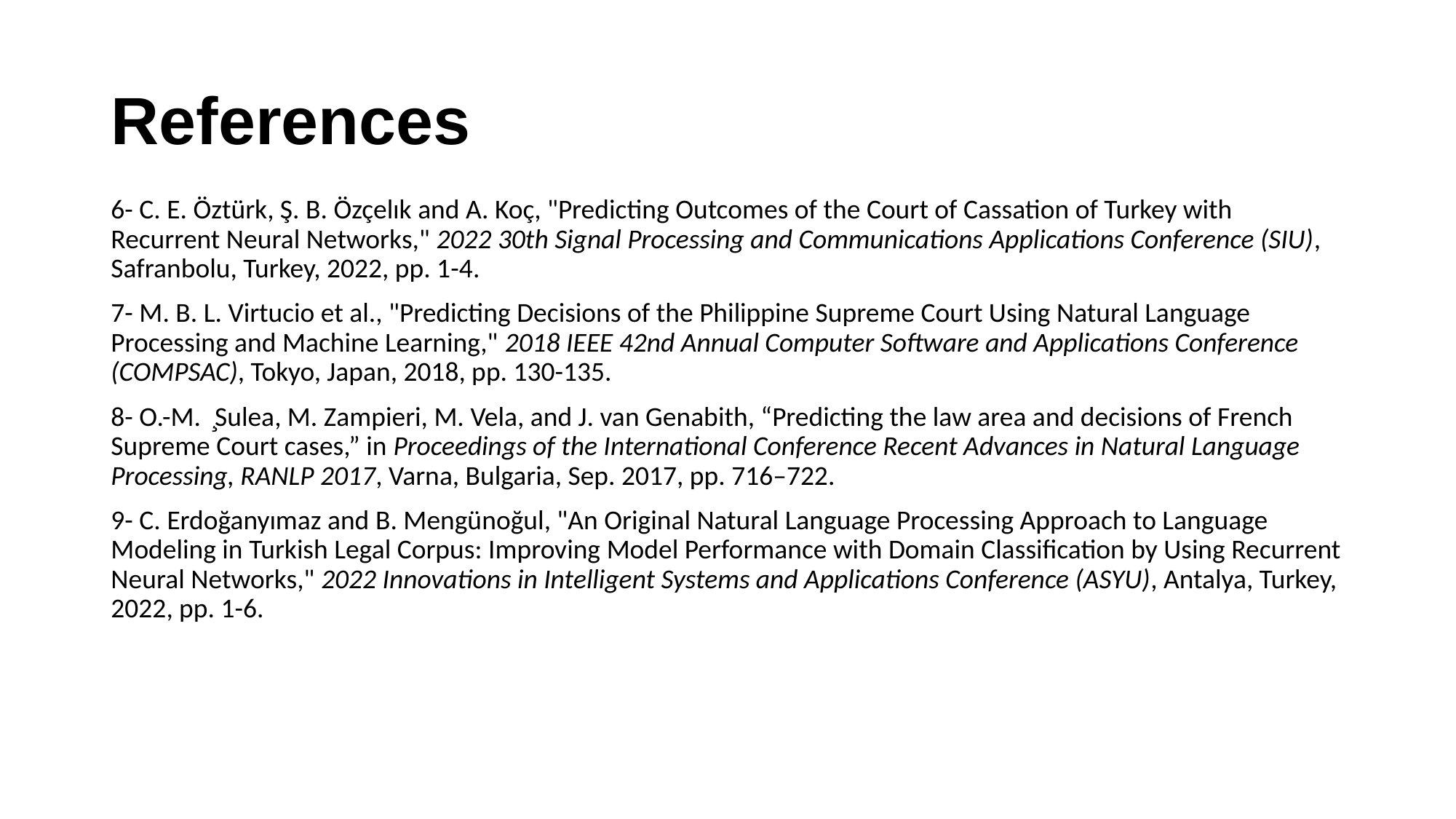

# References
6- C. E. Öztürk, Ş. B. Özçelık and A. Koç, "Predicting Outcomes of the Court of Cassation of Turkey with Recurrent Neural Networks," 2022 30th Signal Processing and Communications Applications Conference (SIU), Safranbolu, Turkey, 2022, pp. 1-4.
7- M. B. L. Virtucio et al., "Predicting Decisions of the Philippine Supreme Court Using Natural Language Processing and Machine Learning," 2018 IEEE 42nd Annual Computer Software and Applications Conference (COMPSAC), Tokyo, Japan, 2018, pp. 130-135.
8- O.-M.  ̧Sulea, M. Zampieri, M. Vela, and J. van Genabith, “Predicting the law area and decisions of French Supreme Court cases,” in Proceedings of the International Conference Recent Advances in Natural Language Processing, RANLP 2017, Varna, Bulgaria, Sep. 2017, pp. 716–722.
9- C. Erdoğanyımaz and B. Mengünoğul, "An Original Natural Language Processing Approach to Language Modeling in Turkish Legal Corpus: Improving Model Performance with Domain Classification by Using Recurrent Neural Networks," 2022 Innovations in Intelligent Systems and Applications Conference (ASYU), Antalya, Turkey, 2022, pp. 1-6.